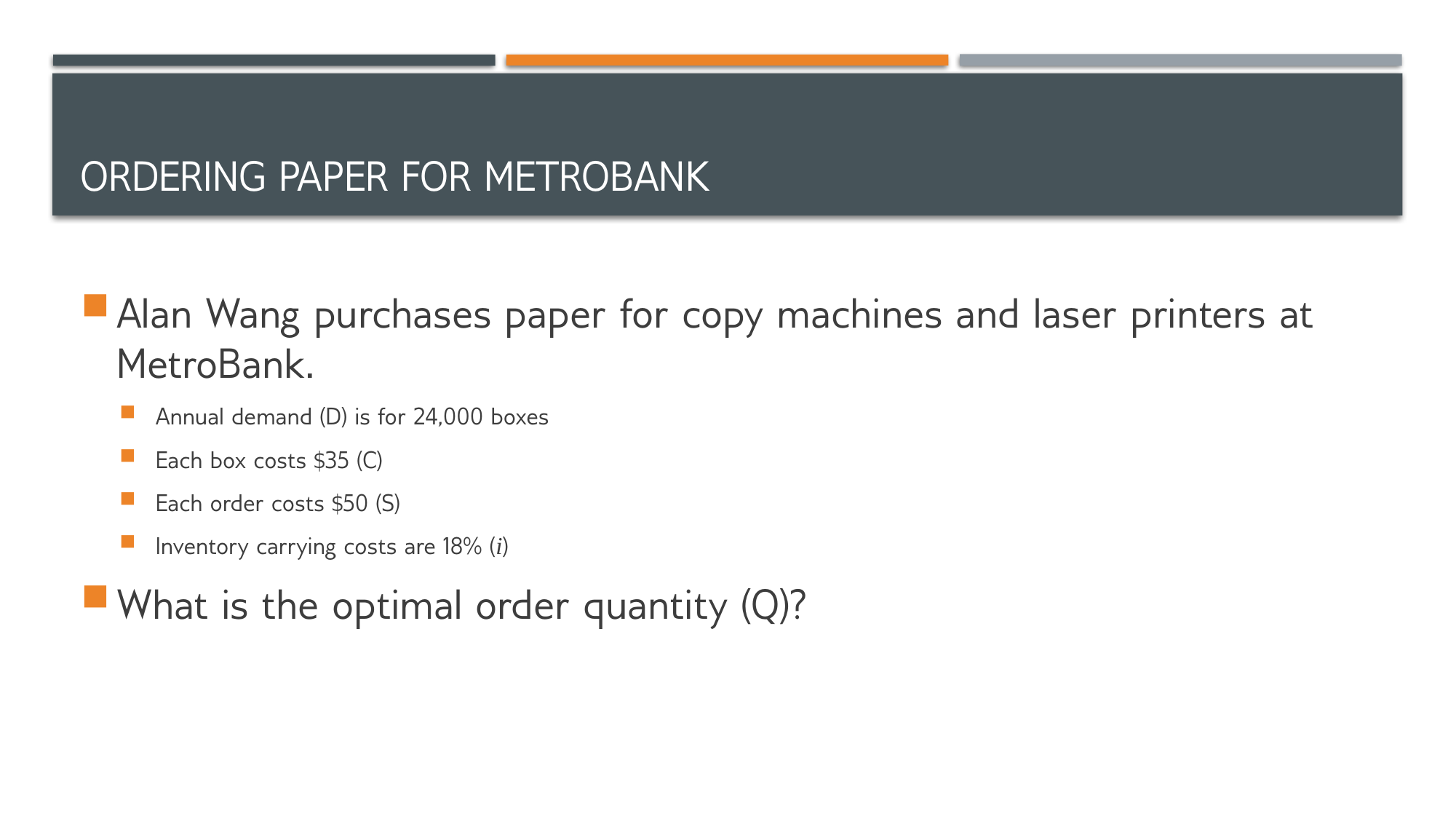

# Ordering Paper For MetroBank
Alan Wang purchases paper for copy machines and laser printers at MetroBank.
Annual demand (D) is for 24,000 boxes
Each box costs $35 (C)
Each order costs $50 (S)
Inventory carrying costs are 18% (i)
What is the optimal order quantity (Q)?